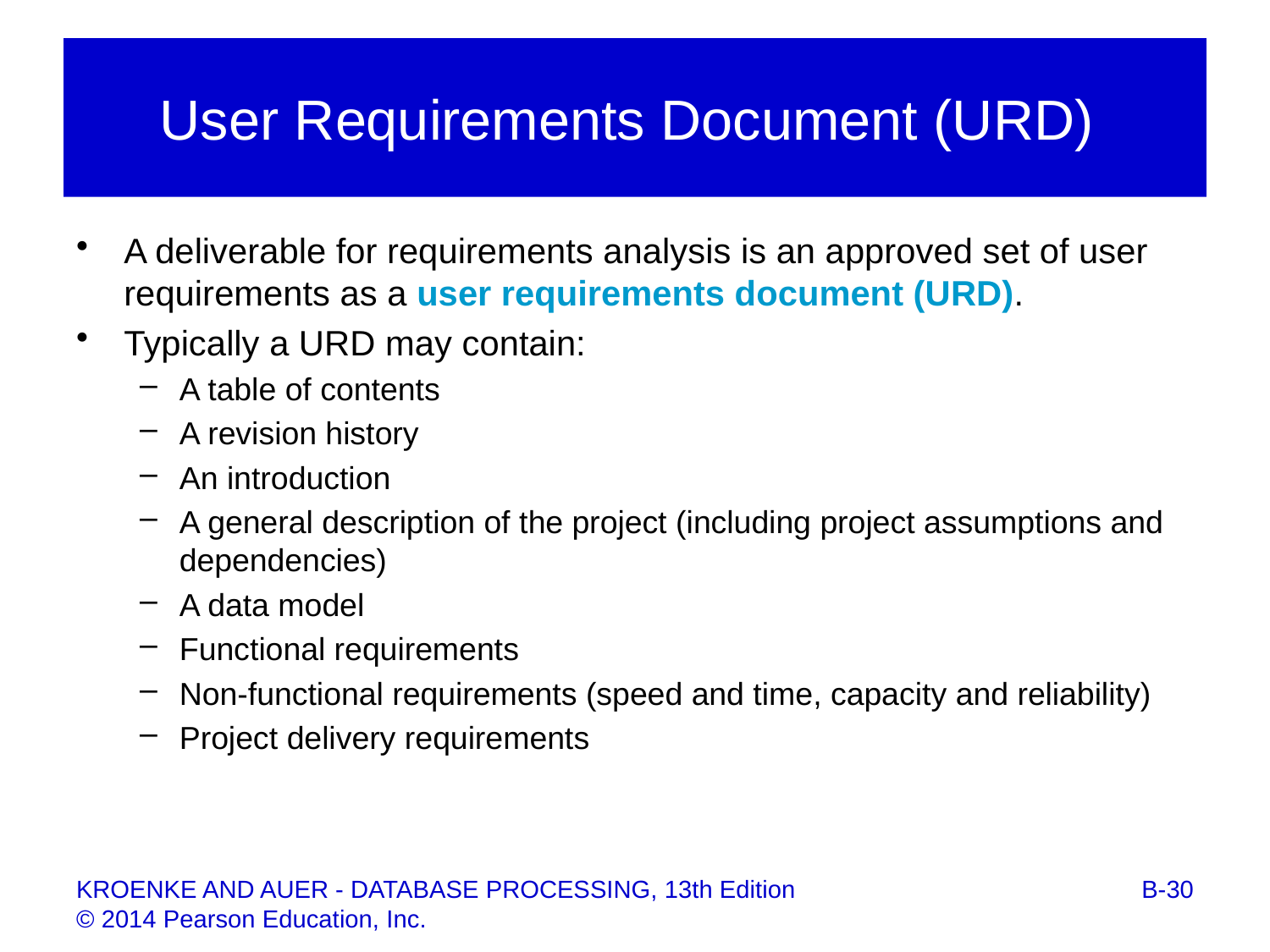

# User Requirements Document (URD)
A deliverable for requirements analysis is an approved set of user requirements as a user requirements document (URD).
Typically a URD may contain:
A table of contents
A revision history
An introduction
A general description of the project (including project assumptions and dependencies)
A data model
Functional requirements
Non-functional requirements (speed and time, capacity and reliability)
Project delivery requirements

B-30
KROENKE AND AUER - DATABASE PROCESSING, 13th Edition © 2014 Pearson Education, Inc.